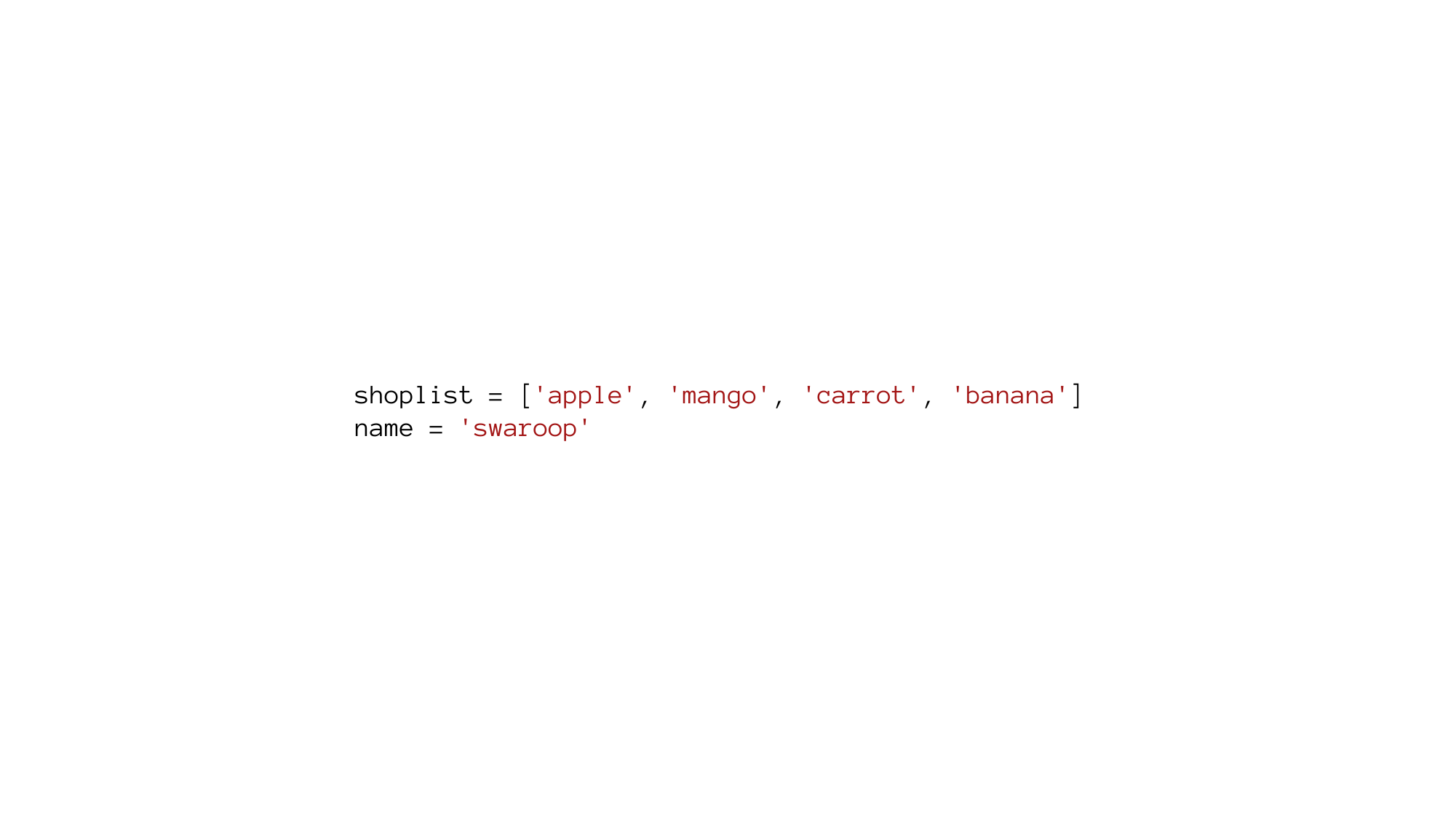

shoplist = ['apple', 'mango', 'carrot', 'banana']
name = 'swaroop'